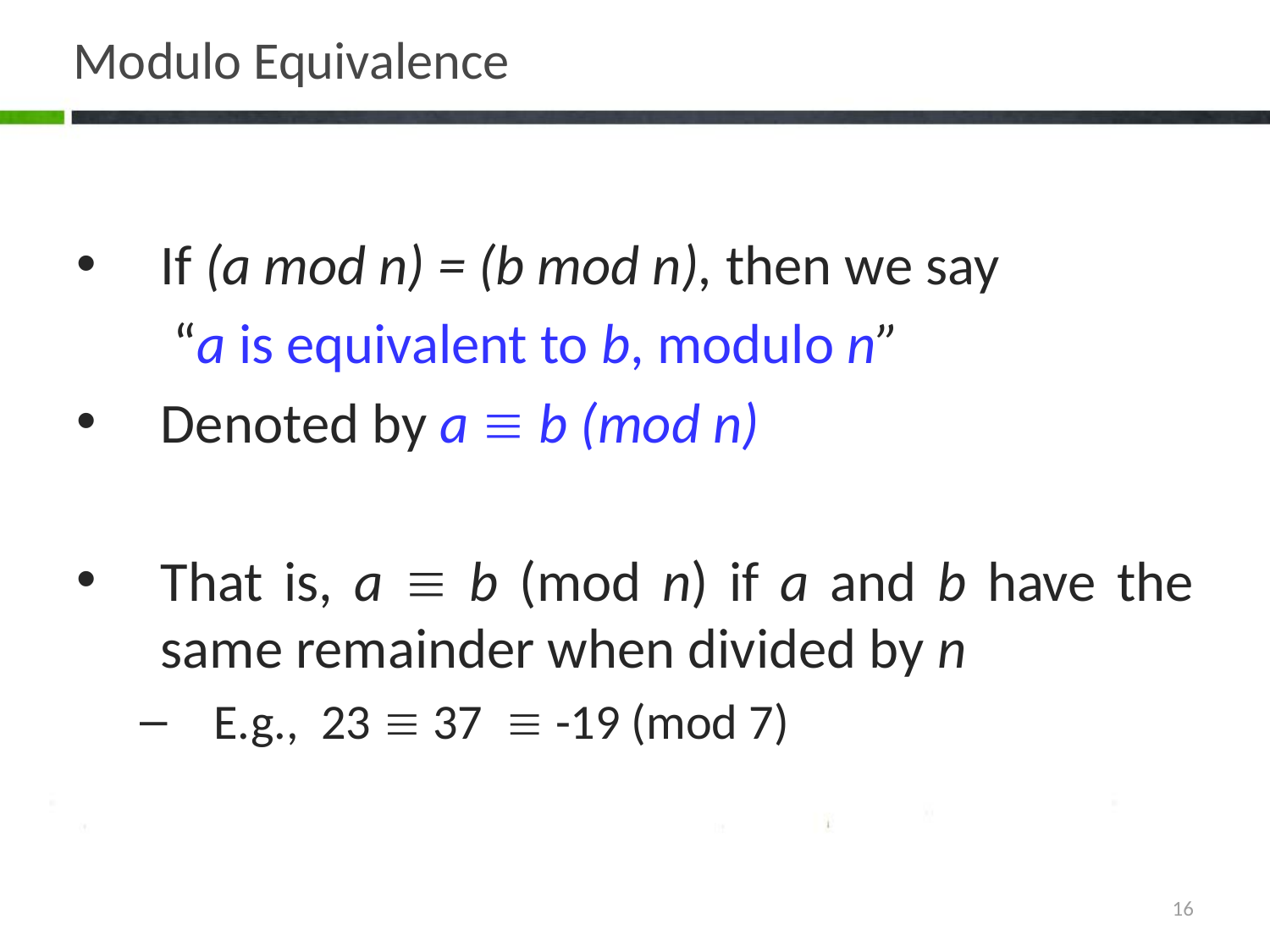

# Modulo Equivalence
If (a mod n) = (b mod n), then we say
	 “a is equivalent to b, modulo n”
Denoted by a ≡ b (mod n)

That is, a ≡ b (mod n) if a and b have the same remainder when divided by n
E.g.,  23 ≡ 37  ≡ -19 (mod 7)
16